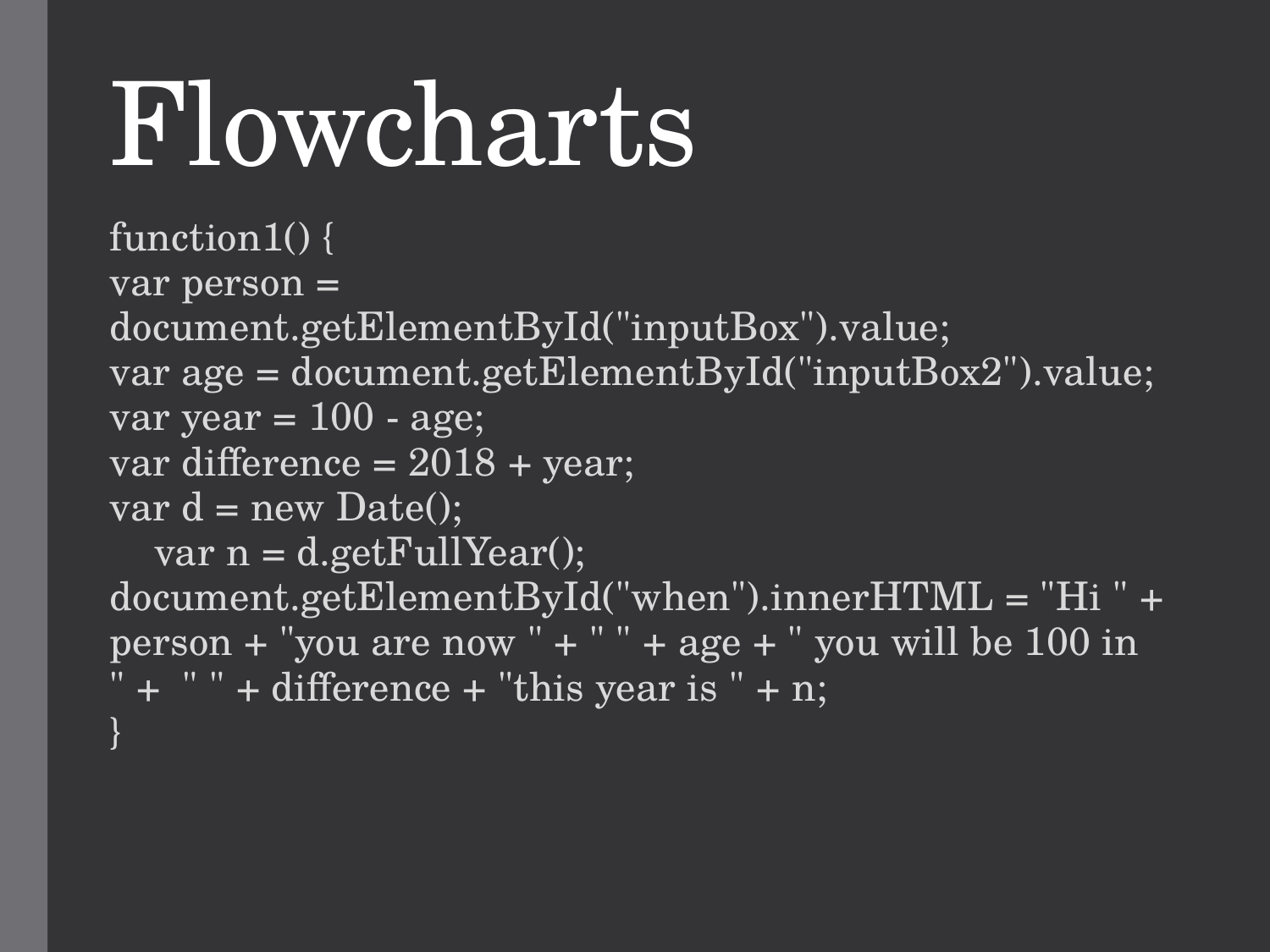

# Flowcharts
function1() {
var person = document.getElementById("inputBox").value;
var age = document.getElementById("inputBox2").value;
var year = 100 - age;
var difference = 2018 + year;
var d = new Date();
    var n = d.getFullYear();
document.getElementById("when").innerHTML = "Hi " + person + "you are now " + " " + age + " you will be 100 in " +  " " + difference + "this year is " + n;
}